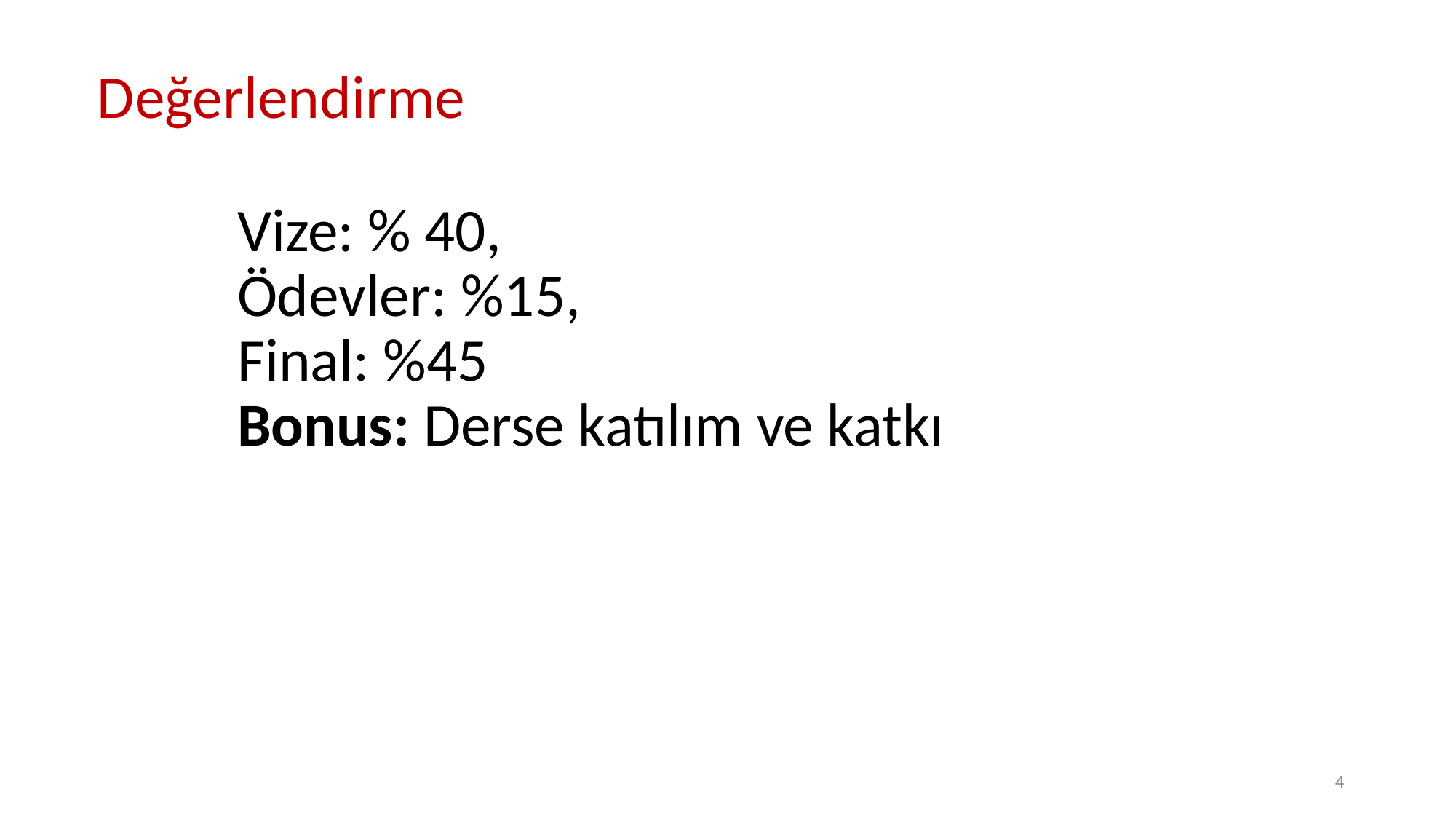

# Değerlendirme
| Vize: % 40, Ödevler: %15, Final: %45 Bonus: Derse katılım ve katkı |
| --- |
4